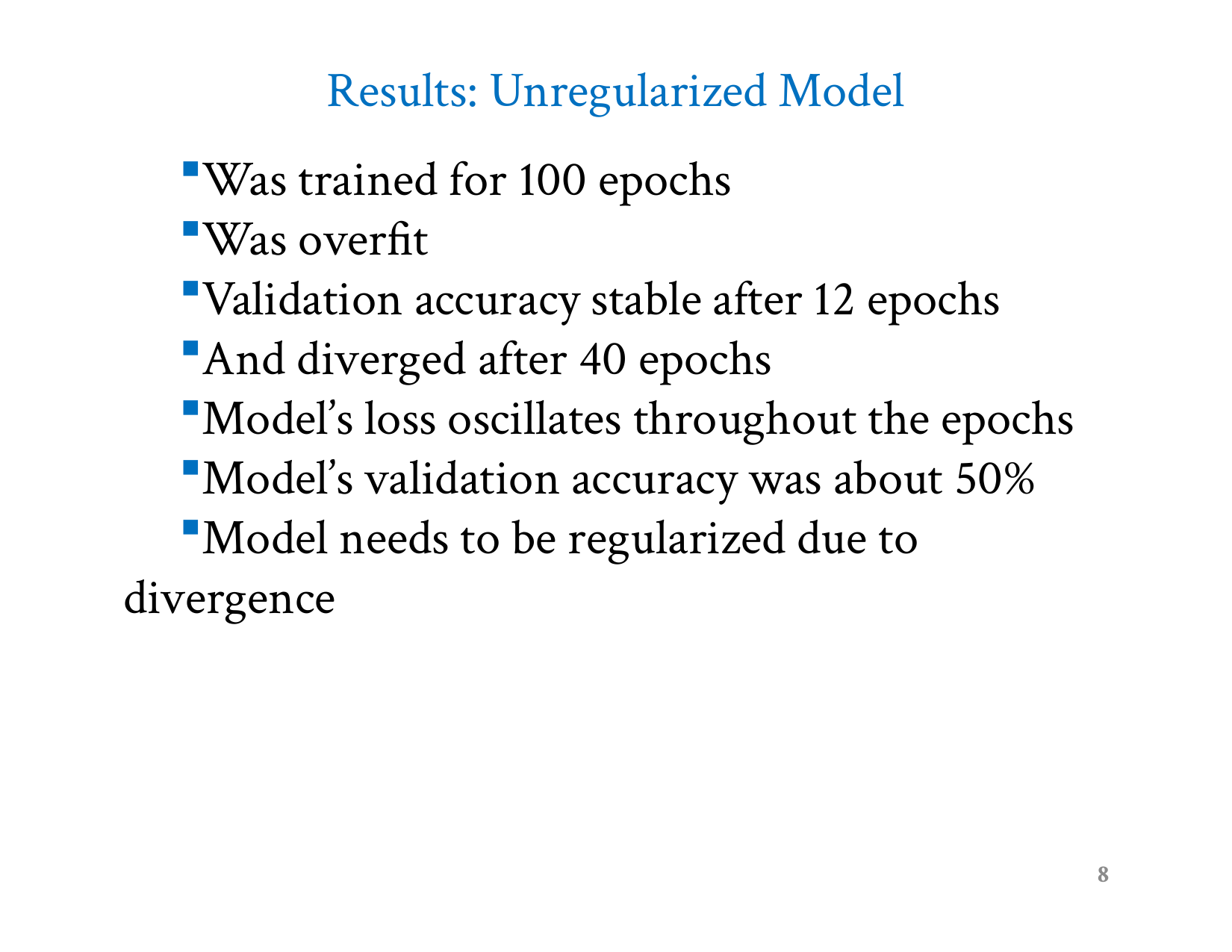

# Results: Unregularized Model
Was trained for 100 epochs
Was overfit
Validation accuracy stable after 12 epochs
And diverged after 40 epochs
Model’s loss oscillates throughout the epochs
Model’s validation accuracy was about 50%
Model needs to be regularized due to divergence
8